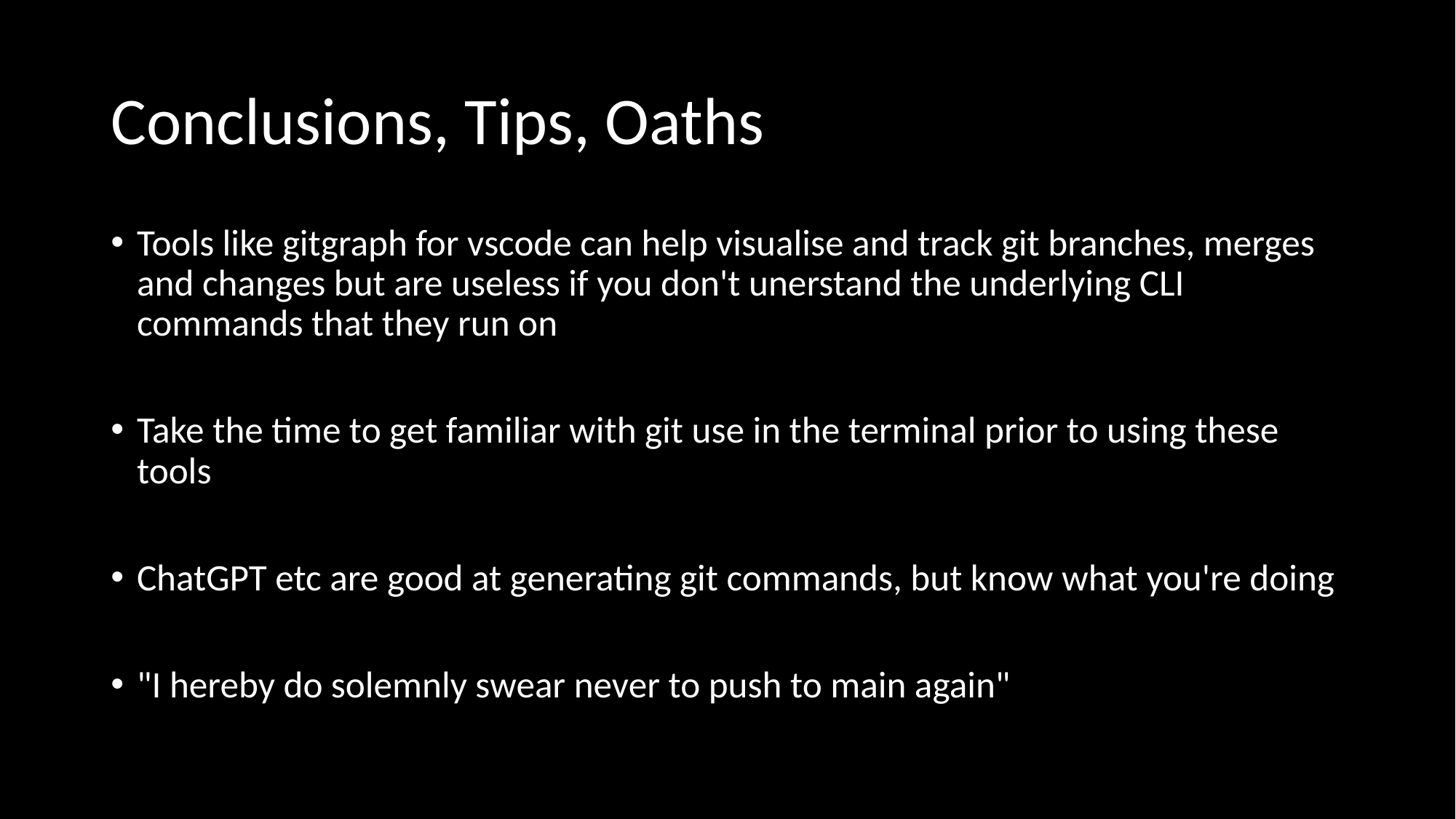

# Conclusions, Tips, Oaths
Tools like gitgraph for vscode can help visualise and track git branches, merges and changes but are useless if you don't unerstand the underlying CLI commands that they run on

Take the time to get familiar with git use in the terminal prior to using these tools

ChatGPT etc are good at generating git commands, but know what you're doing

"I hereby do solemnly swear never to push to main again"